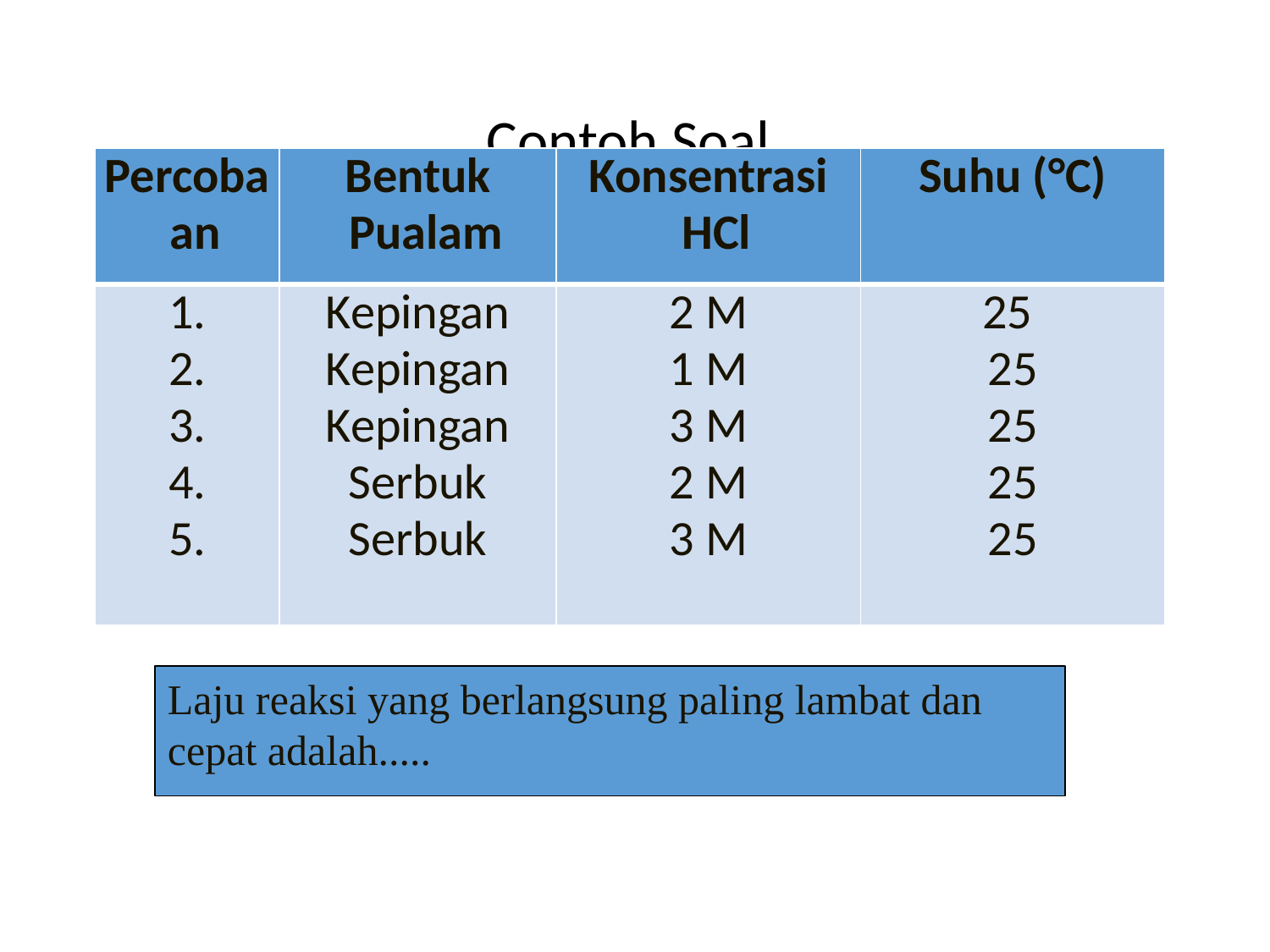

# Contoh Soal
| Percobaan | Bentuk Pualam | Konsentrasi HCl | Suhu (°C) |
| --- | --- | --- | --- |
| 1. 2. 3. 4. 5. | Kepingan Kepingan Kepingan Serbuk Serbuk | 2 M 1 M 3 M 2 M 3 M | 25 25 25 25 25 |
Laju reaksi yang berlangsung paling lambat dan cepat adalah.....